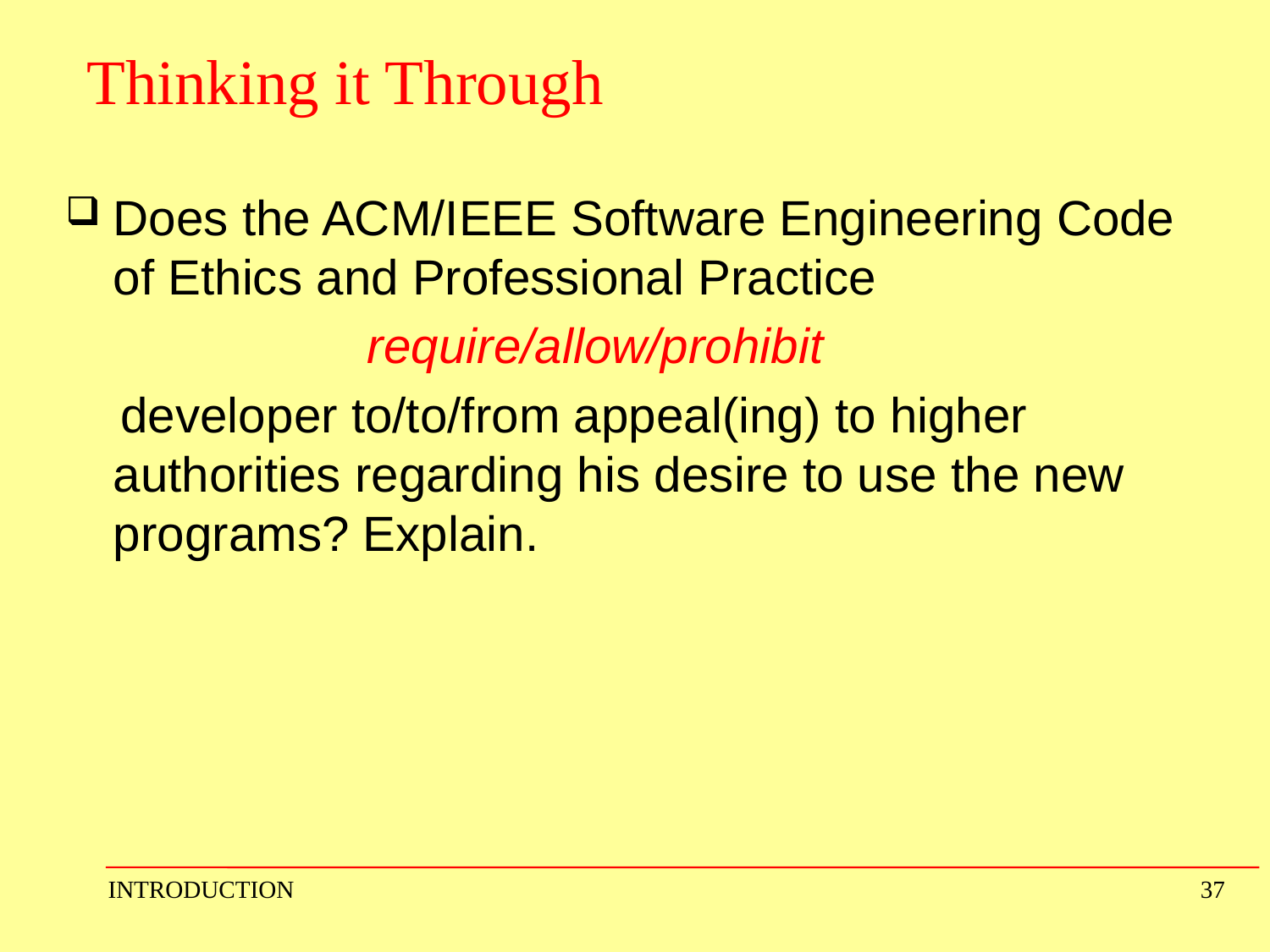

# Thinking it Through
Does the ACM/IEEE Software Engineering Code of Ethics and Professional Practice
			require/allow/prohibit
    developer to/to/from appeal(ing) to higher authorities regarding his desire to use the new programs? Explain.
INTRODUCTION
37